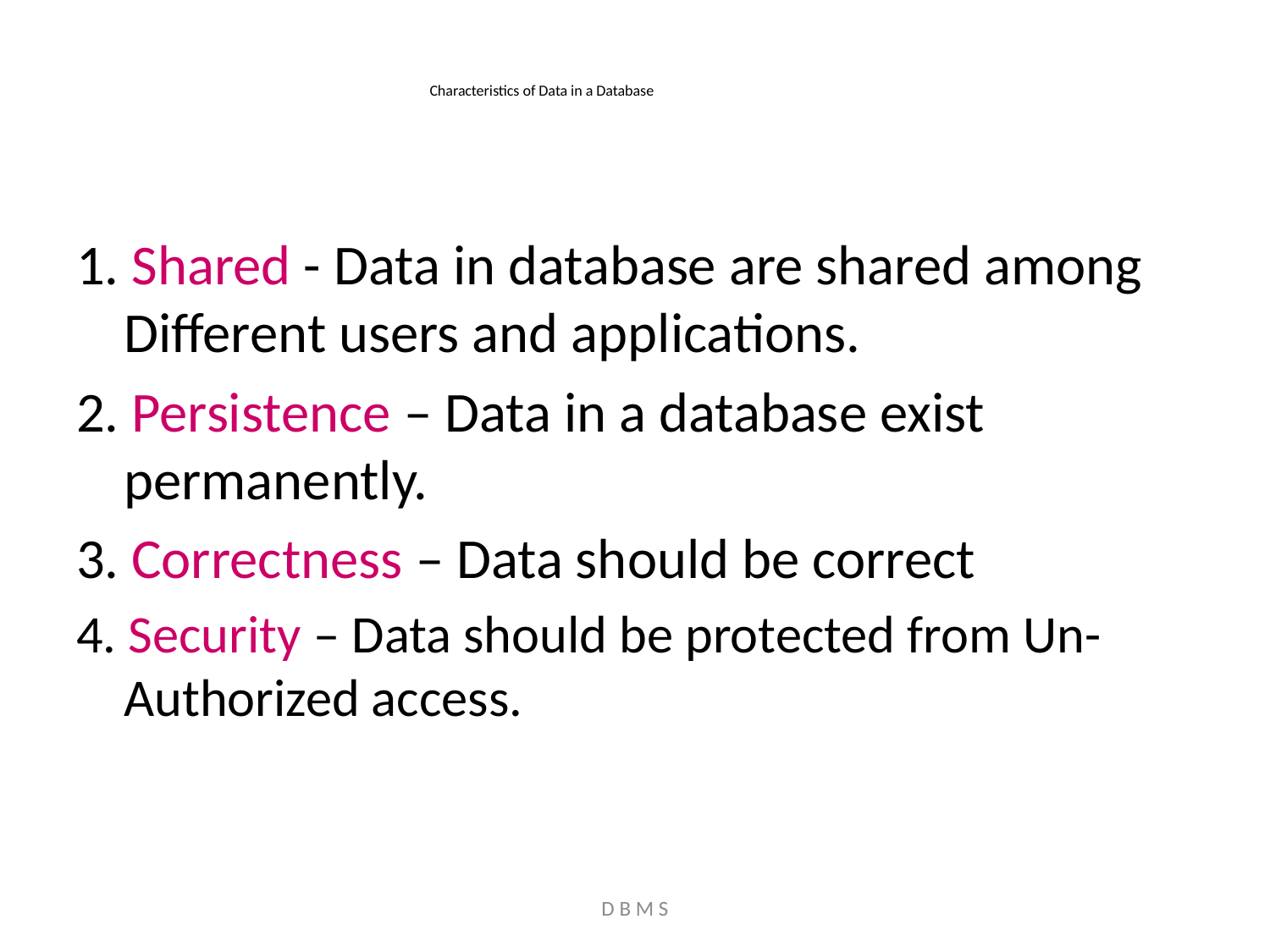

# Characteristics of Data in a Database
1. Shared - Data in database are shared among Different users and applications.
2. Persistence – Data in a database exist permanently.
3. Correctness – Data should be correct
4. Security – Data should be protected from Un-Authorized access.

D B M S